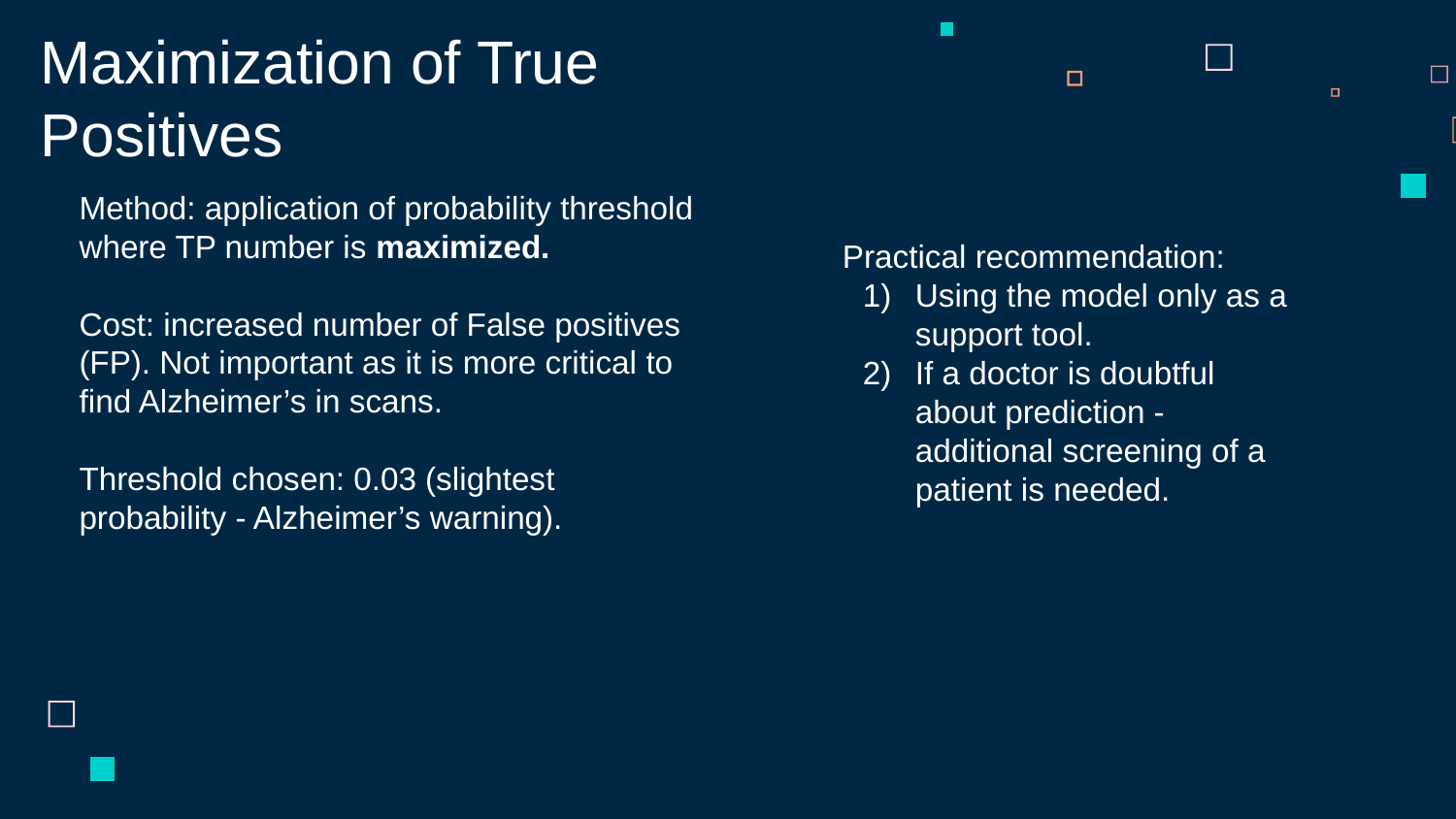

# Maximization of True Positives
Method: application of probability threshold where TP number is maximized.

Cost: increased number of False positives (FP). Not important as it is more critical to find Alzheimer’s in scans.

Threshold chosen: 0.03 (slightest probability - Alzheimer’s warning).

Practical recommendation:
Using the model only as a support tool.
If a doctor is doubtful about prediction - additional screening of a patient is needed.